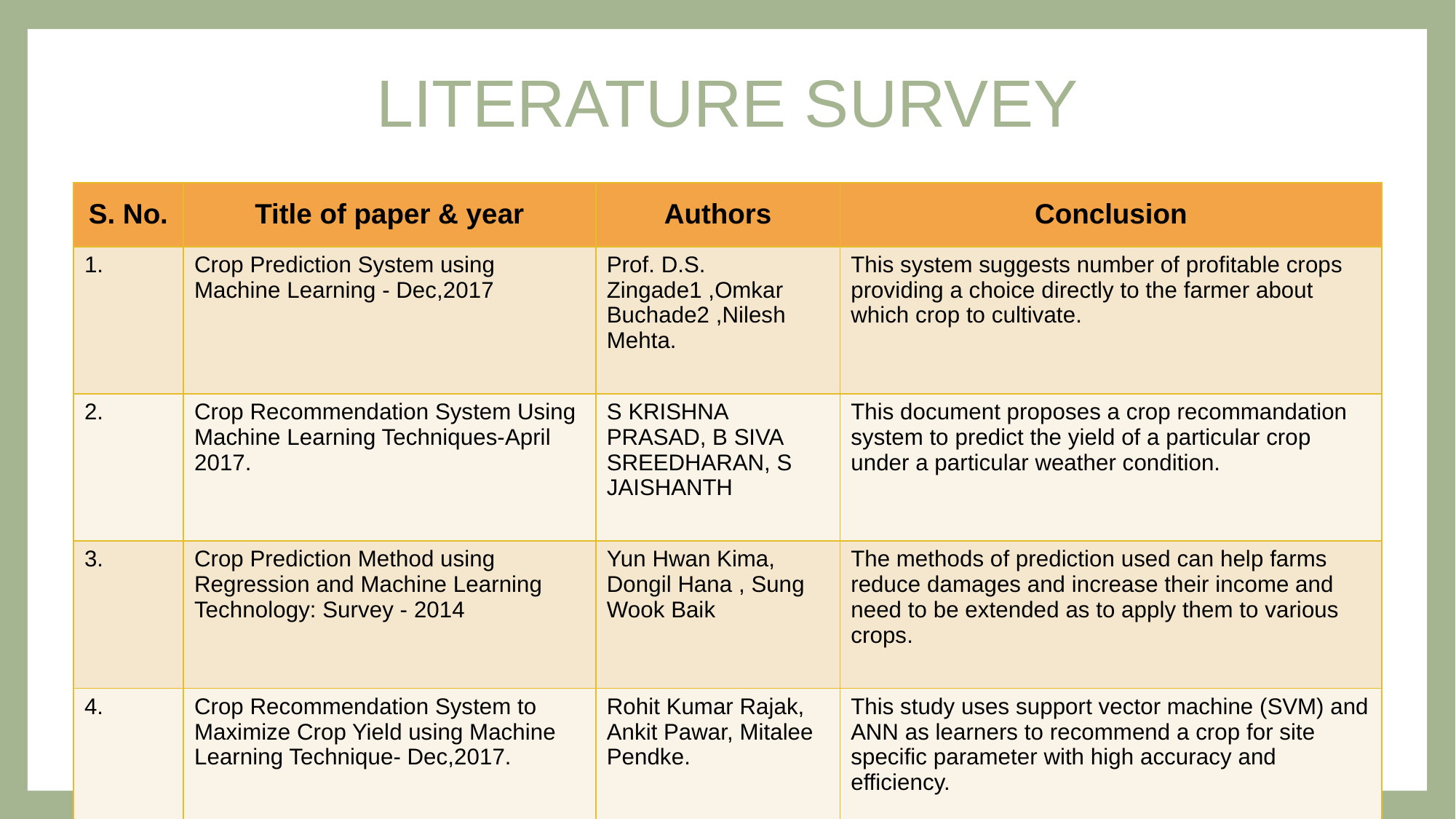

LITERATURE SURVEY
| S. No. | Title of paper & year | Authors | Conclusion |
| --- | --- | --- | --- |
| 1. | Crop Prediction System using Machine Learning - Dec,2017 | Prof. D.S. Zingade1 ,Omkar Buchade2 ,Nilesh Mehta. | This system suggests number of profitable crops providing a choice directly to the farmer about which crop to cultivate. |
| 2. | Crop Recommendation System Using Machine Learning Techniques-April 2017. | S KRISHNA PRASAD, B SIVA SREEDHARAN, S JAISHANTH | This document proposes a crop recommandation system to predict the yield of a particular crop under a particular weather condition. |
| 3. | Crop Prediction Method using Regression and Machine Learning Technology: Survey - 2014 | Yun Hwan Kima, Dongil Hana , Sung Wook Baik | The methods of prediction used can help farms reduce damages and increase their income and need to be extended as to apply them to various crops. |
| 4. | Crop Recommendation System to Maximize Crop Yield using Machine Learning Technique- Dec,2017. | Rohit Kumar Rajak, Ankit Pawar, Mitalee Pendke. | This study uses support vector machine (SVM) and ANN as learners to recommend a crop for site specific parameter with high accuracy and efficiency. |